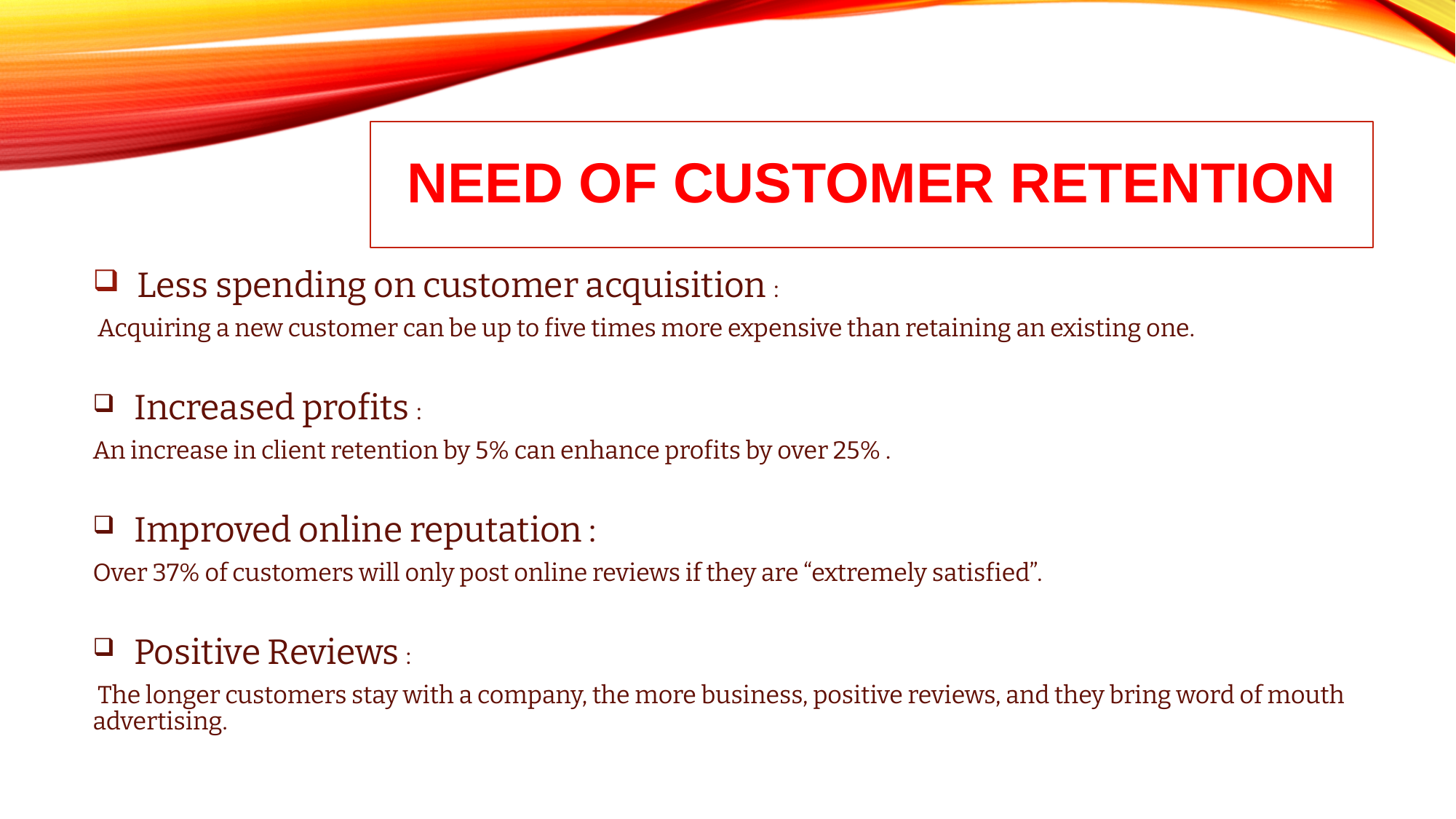

# Need of customer Retention
   Less spending on customer acquisition :
 Acquiring a new customer can be up to five times more expensive than retaining an existing one.

   Increased profits :
An increase in client retention by 5% can enhance profits by over 25% .

   Improved online reputation :
Over 37% of customers will only post online reviews if they are “extremely satisfied”.

   Positive Reviews :
 The longer customers stay with a company, the more business, positive reviews, and they bring word of mouth advertising.